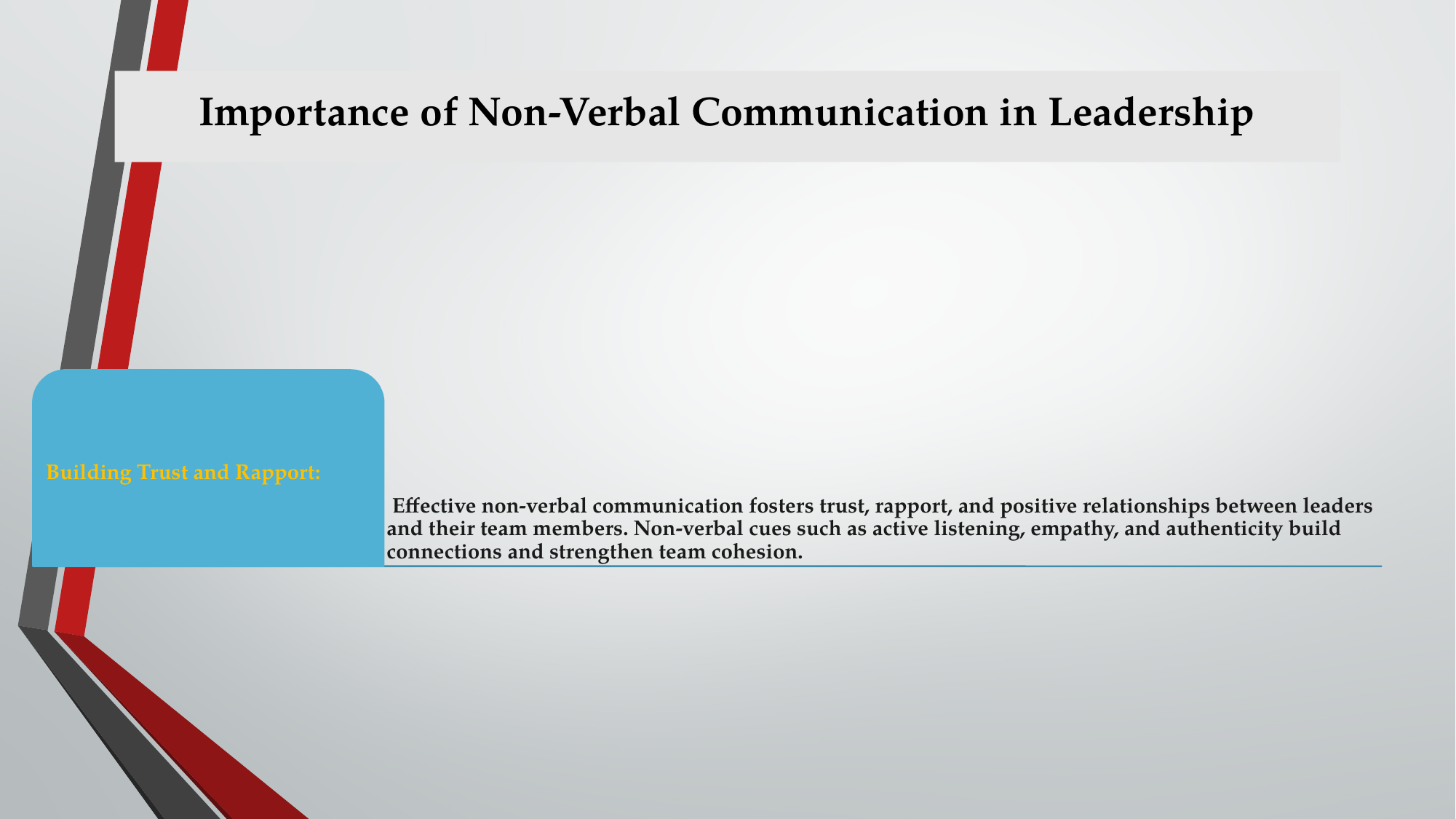

# Importance of Non-Verbal Communication in Leadership
 Effective non-verbal communication fosters trust, rapport, and positive relationships between leaders and their team members. Non-verbal cues such as active listening, empathy, and authenticity build connections and strengthen team cohesion.
Building Trust and Rapport: